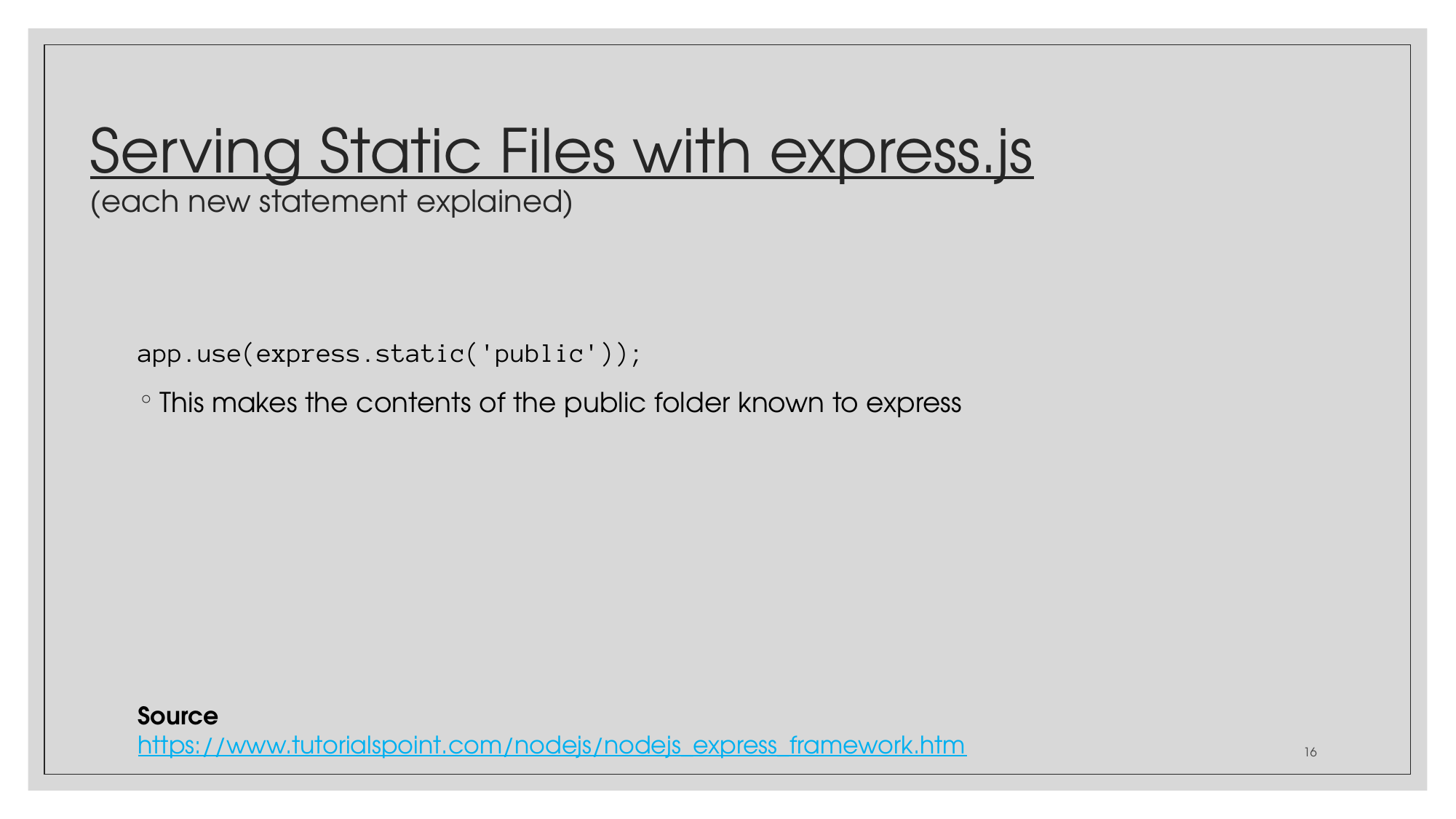

# Serving Static Files with express.js (each new statement explained)
app.use(express.static('public'));
This makes the contents of the public folder known to express

Source
https://www.tutorialspoint.com/nodejs/nodejs_express_framework.htm
16